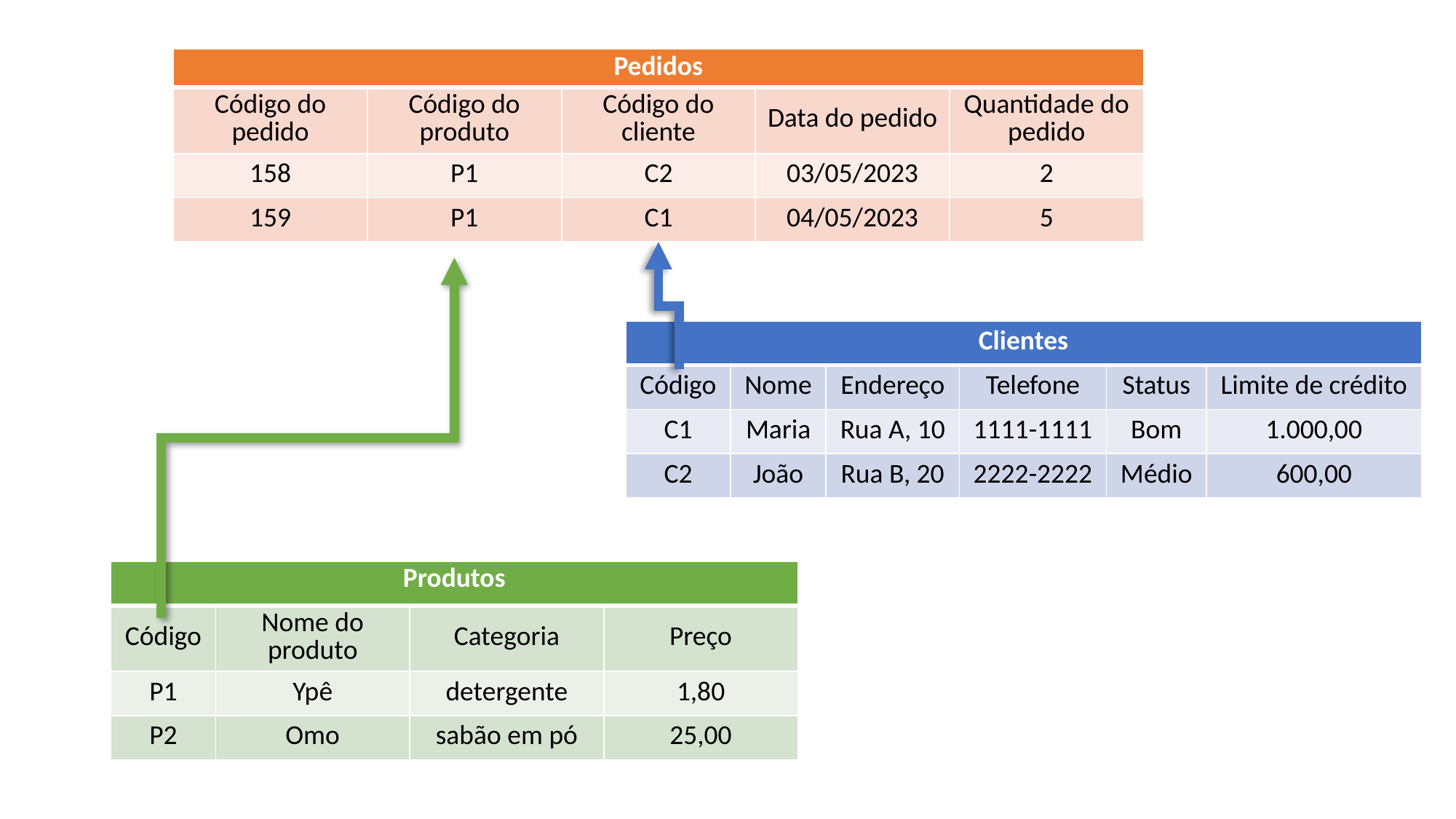

| Pedidos |  |  |  |  |
| --- | --- | --- | --- | --- |
| Código do pedido | Código do produto | Código do cliente | Data do pedido | Quantidade do pedido |
| 158 | P1 | C2 | 03/05/2023 | 2 |
| 159 | P1 | C1 | 04/05/2023 | 5 |
| Clientes |  |  |  |  |  |
| --- | --- | --- | --- | --- | --- |
| Código | Nome | Endereço | Telefone | Status | Limite de crédito |
| C1 | Maria | Rua A, 10 | 1111-1111 | Bom | 1.000,00 |
| C2 | João | Rua B, 20 | 2222-2222 | Médio | 600,00 |
| Produtos |  |  |  |
| --- | --- | --- | --- |
| Código | Nome do produto | Categoria | Preço |
| P1 | Ypê | detergente | 1,80 |
| P2 | Omo | sabão em pó | 25,00 |